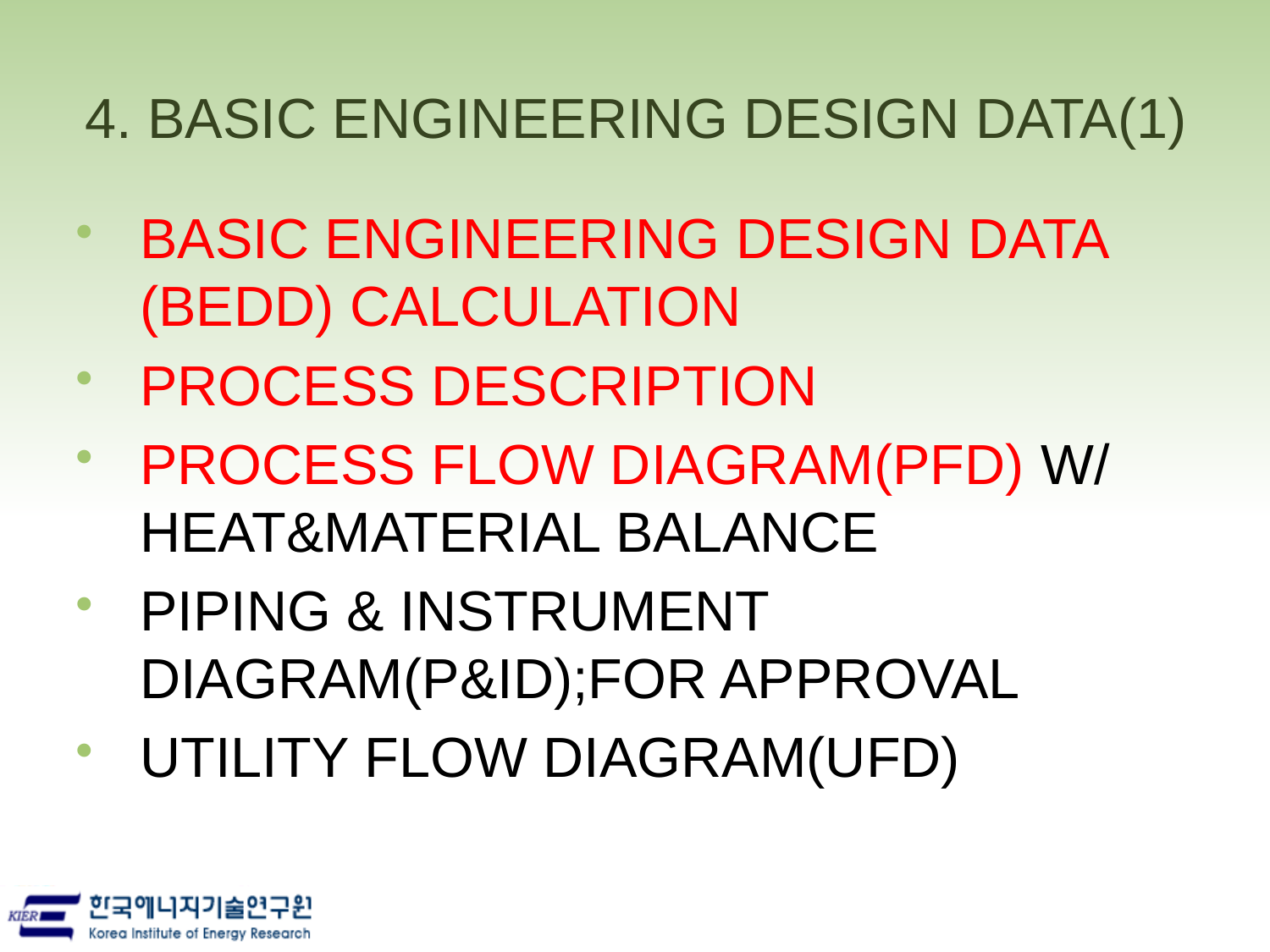

# 4. BASIC ENGINEERING DESIGN DATA(1)
BASIC ENGINEERING DESIGN DATA (BEDD) CALCULATION
PROCESS DESCRIPTION
PROCESS FLOW DIAGRAM(PFD) W/ HEAT&MATERIAL BALANCE
PIPING & INSTRUMENT DIAGRAM(P&ID);FOR APPROVAL
UTILITY FLOW DIAGRAM(UFD)